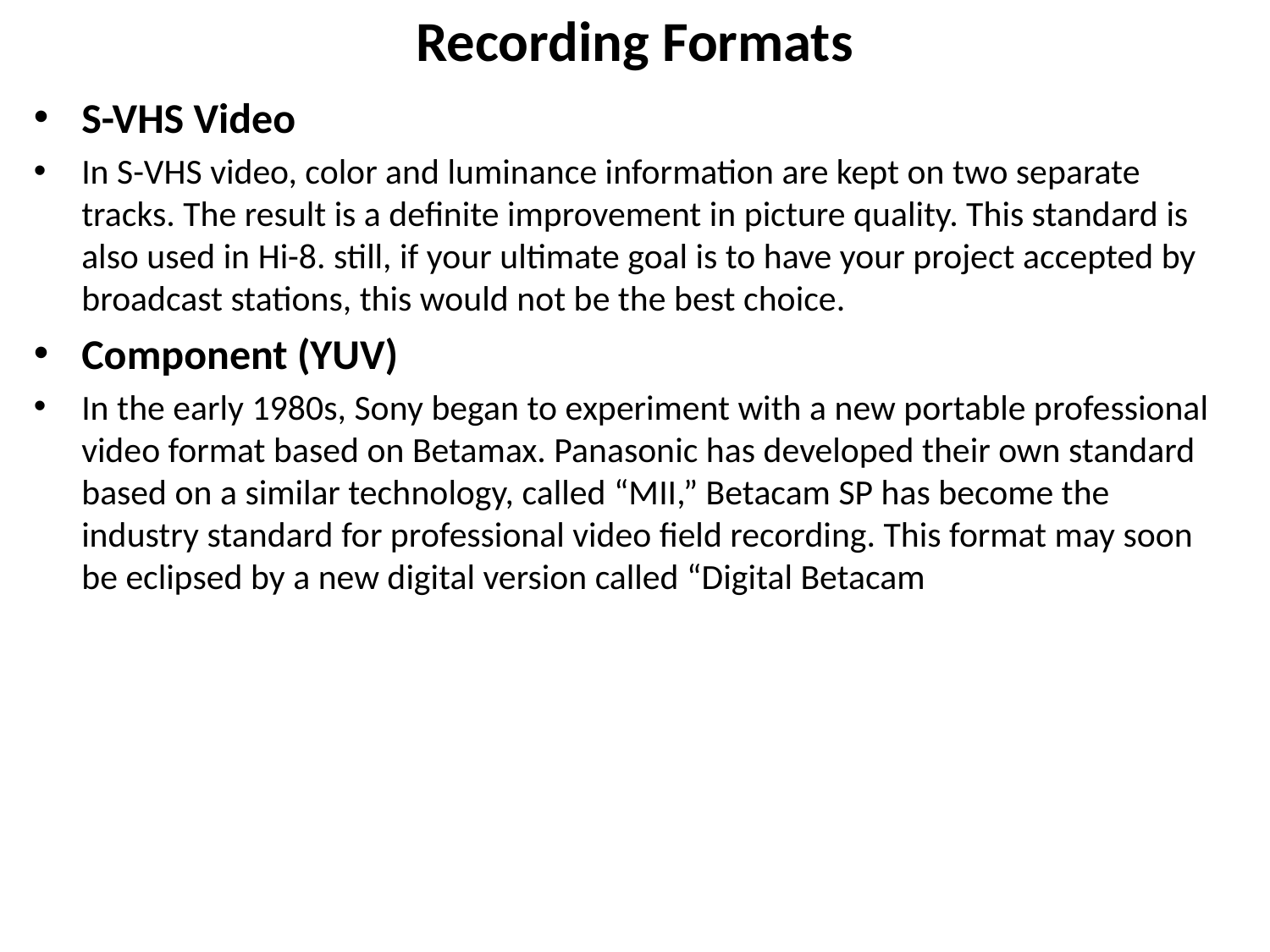

# Recording Formats
S-VHS Video
In S-VHS video, color and luminance information are kept on two separate tracks. The result is a definite improvement in picture quality. This standard is also used in Hi-8. still, if your ultimate goal is to have your project accepted by broadcast stations, this would not be the best choice.
Component (YUV)
In the early 1980s, Sony began to experiment with a new portable professional video format based on Betamax. Panasonic has developed their own standard based on a similar technology, called “MII,” Betacam SP has become the industry standard for professional video field recording. This format may soon be eclipsed by a new digital version called “Digital Betacam